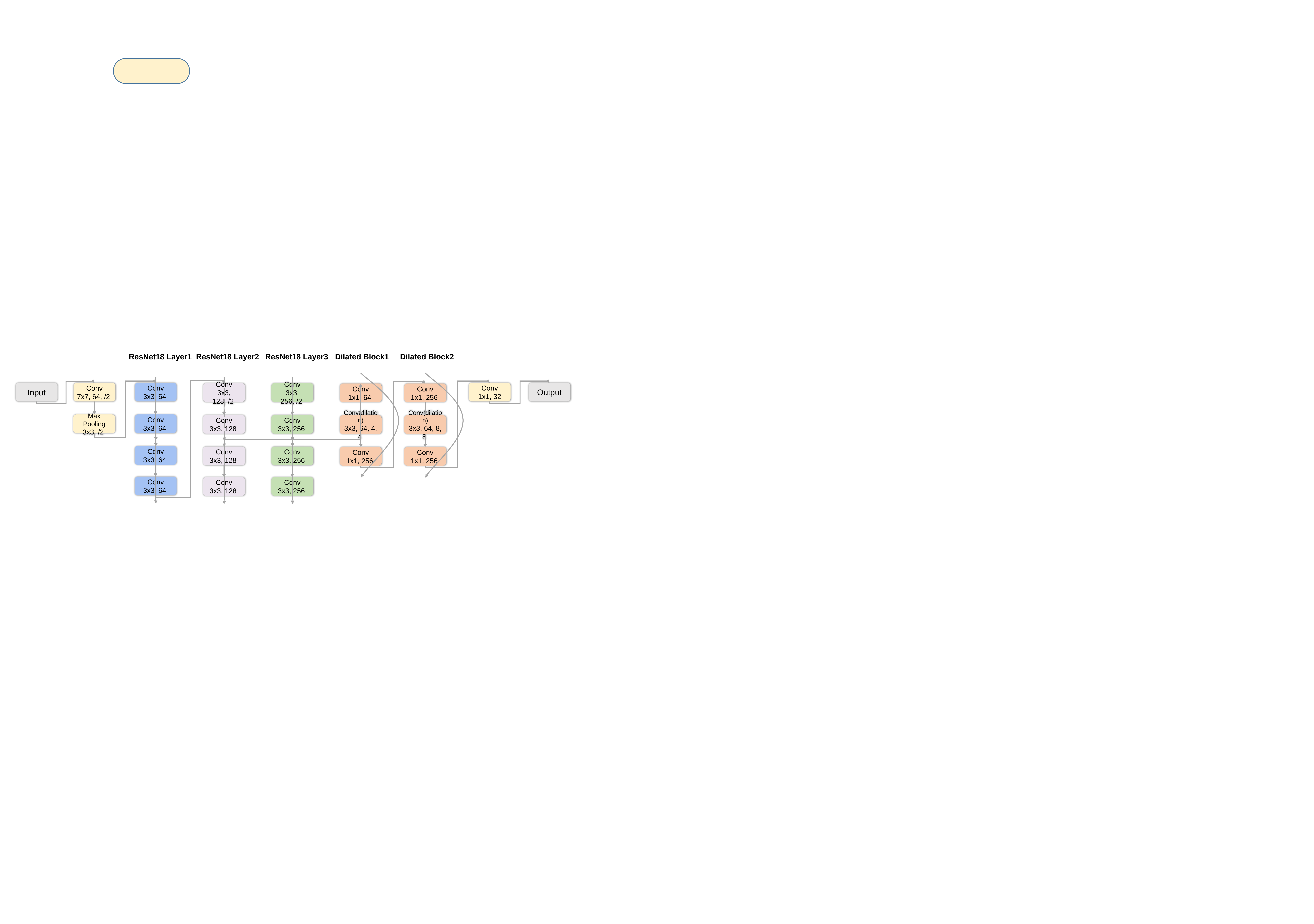

ResNet18 Layer1
ResNet18 Layer2
ResNet18 Layer3
Dilated Block1
Dilated Block2

Conv
3x3, 64

Conv
1x1, 32

Output
Input
Conv
7x7, 64, /2
Conv
3x3, 128, /2
Conv
3x3, 256, /2
Conv
1x1, 64
Conv
1x1, 256
Max Pooling
3x3, /2
Conv
3x3, 64
Conv
3x3, 128
Conv
3x3, 256
Conv(dilation)
3x3, 64, 4, 4
Conv(dilation)
3x3, 64, 8, 8
Conv
3x3, 64
Conv
3x3, 128
Conv
3x3, 256
Conv
1x1, 256
Conv
1x1, 256
Conv
3x3, 64
Conv
3x3, 128
Conv
3x3, 256